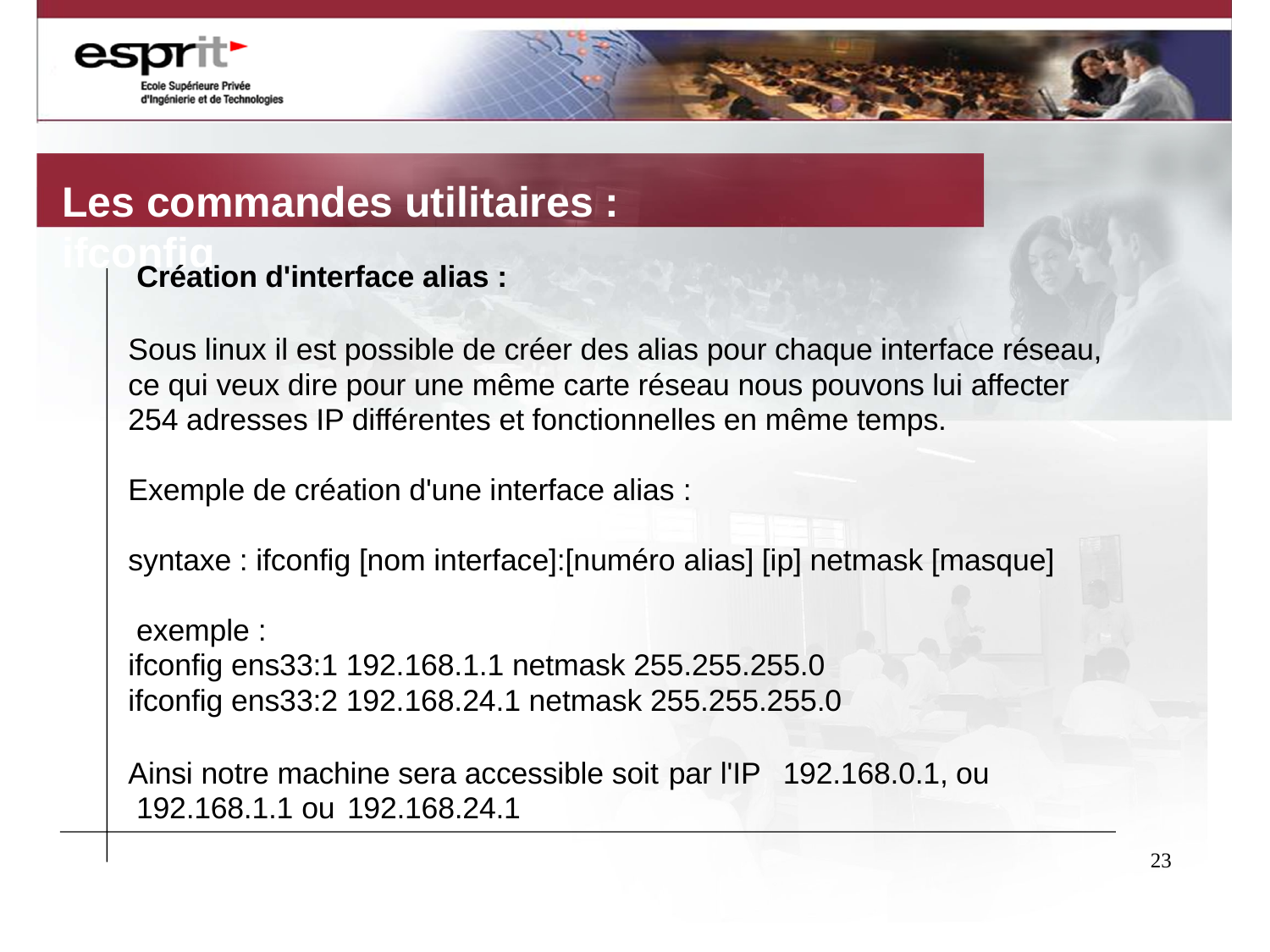

# Les commandes utilitaires : ifconfig
Création d'interface alias :

Sous linux il est possible de créer des alias pour chaque interface réseau,  ce qui veux dire pour une même carte réseau nous pouvons lui affecter  254 adresses IP différentes et fonctionnelles en même temps.

Exemple de création d'une interface alias :
syntaxe : ifconfig [nom interface]:[numéro alias] [ip] netmask [masque]  exemple :
ifconfig ens33:1 192.168.1.1 netmask 255.255.255.0
ifconfig ens33:2 192.168.24.1 netmask 255.255.255.0

Ainsi notre machine sera accessible soit par l'IP	192.168.0.1, ou  192.168.1.1 ou	192.168.24.1

23